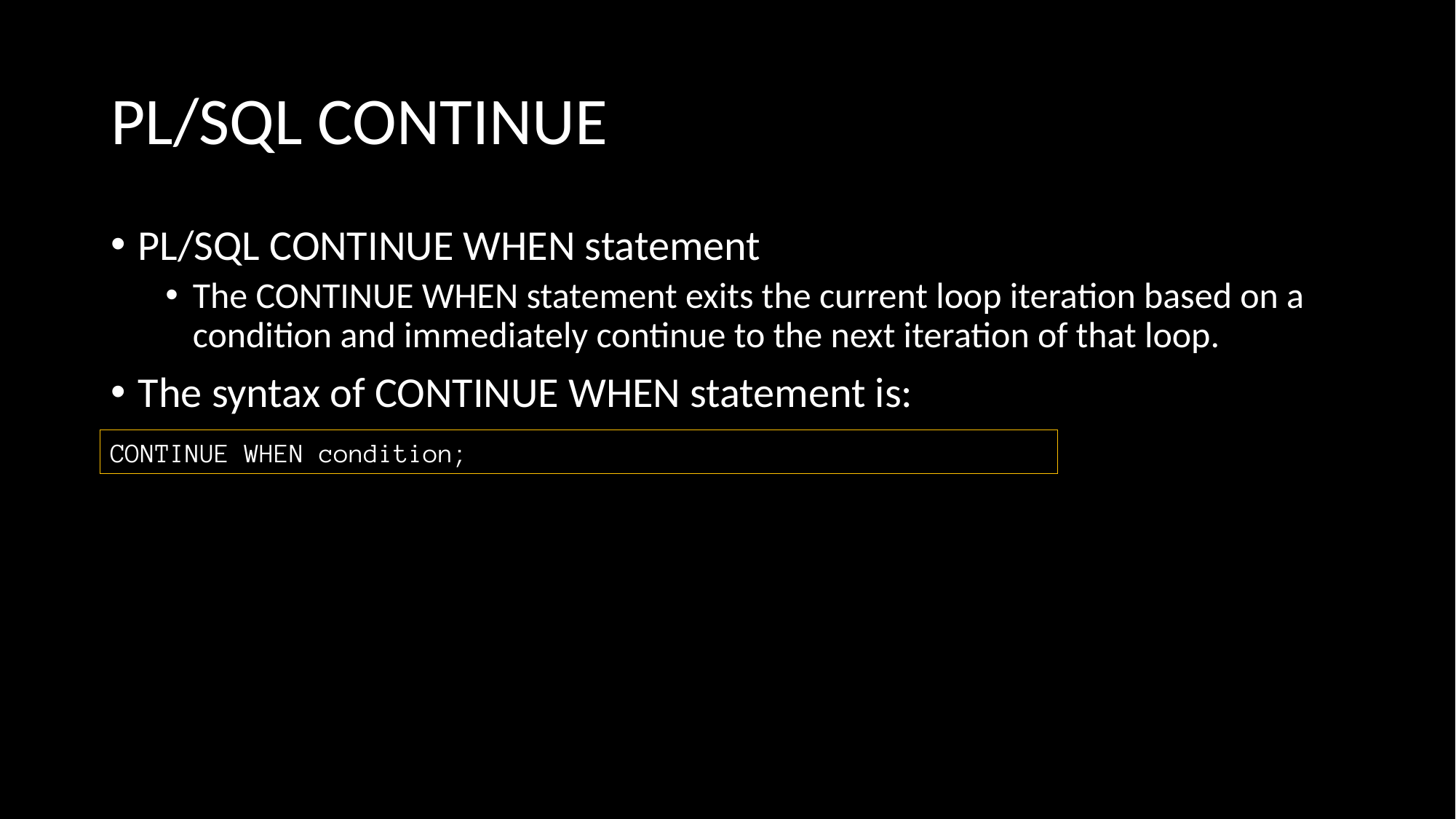

# PL/SQL CONTINUE
PL/SQL CONTINUE WHEN statement
The CONTINUE WHEN statement exits the current loop iteration based on a condition and immediately continue to the next iteration of that loop.
The syntax of CONTINUE WHEN statement is:
CONTINUE WHEN condition;